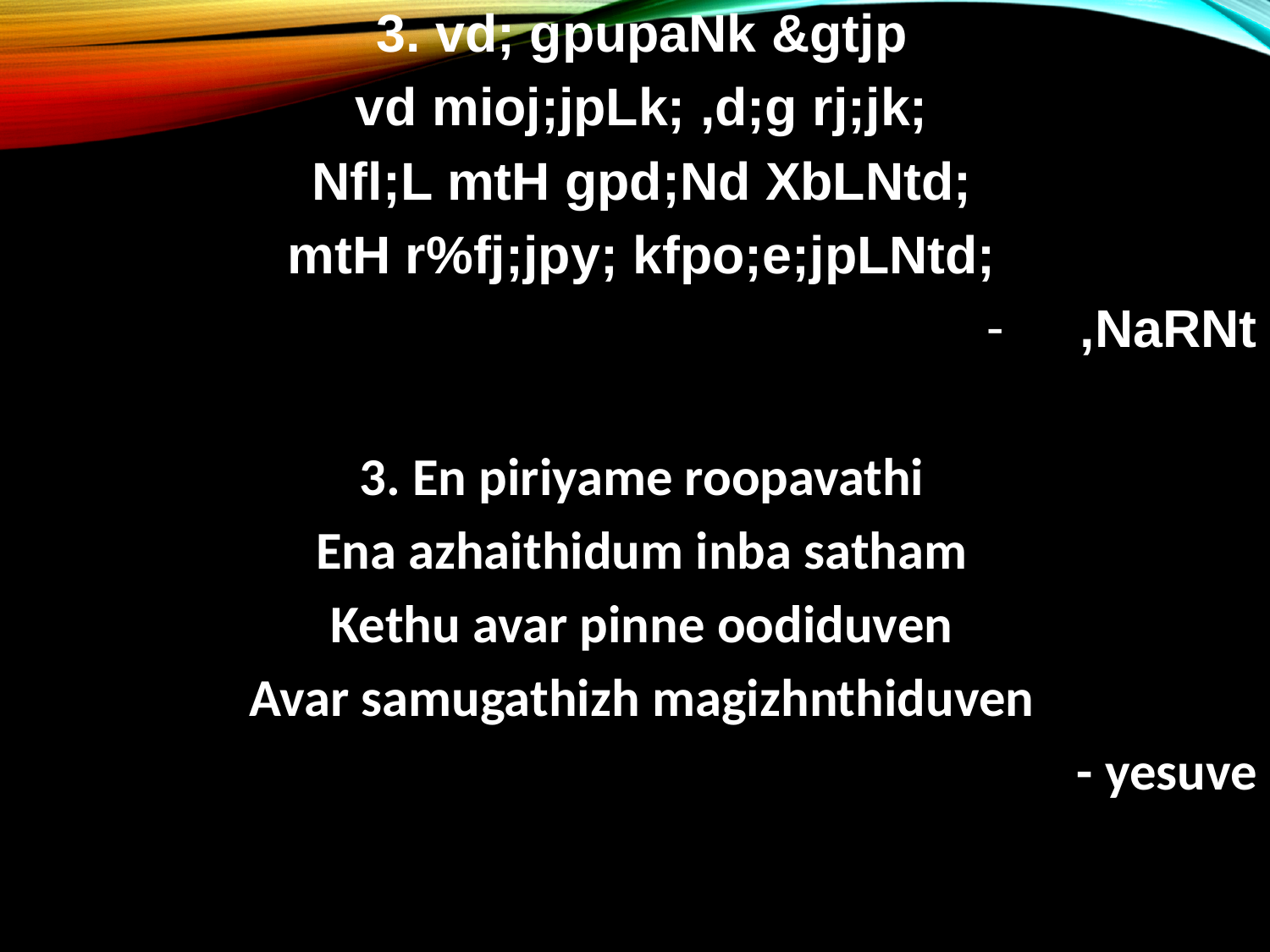

3. vd; gpupaNk &gtjp
vd mioj;jpLk; ,d;g rj;jk;
Nfl;L mtH gpd;Nd XbLNtd;
mtH r%fj;jpy; kfpo;e;jpLNtd;
,NaRNt

3. En piriyame roopavathi
Ena azhaithidum inba satham
Kethu avar pinne oodiduven
Avar samugathizh magizhnthiduven
- yesuve